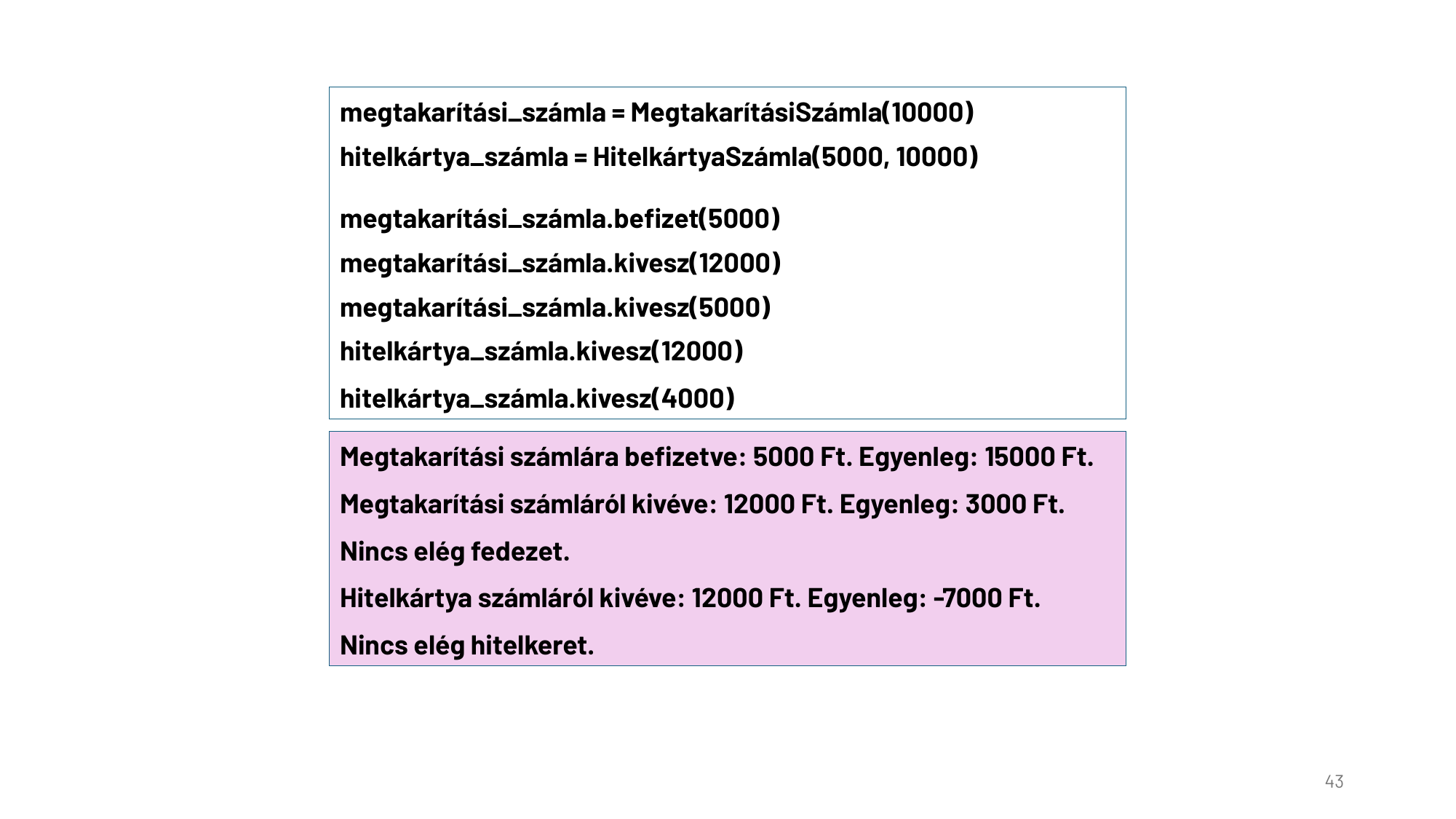

megtakarítási_számla = MegtakarításiSzámla(10000)
hitelkártya_számla = HitelkártyaSzámla(5000, 10000)
megtakarítási_számla.befizet(5000)
megtakarítási_számla.kivesz(12000)
megtakarítási_számla.kivesz(5000)
hitelkártya_számla.kivesz(12000)
hitelkártya_számla.kivesz(4000)
Megtakarítási számlára befizetve: 5000 Ft. Egyenleg: 15000 Ft.
Megtakarítási számláról kivéve: 12000 Ft. Egyenleg: 3000 Ft.
Nincs elég fedezet.
Hitelkártya számláról kivéve: 12000 Ft. Egyenleg: -7000 Ft.
Nincs elég hitelkeret.
43